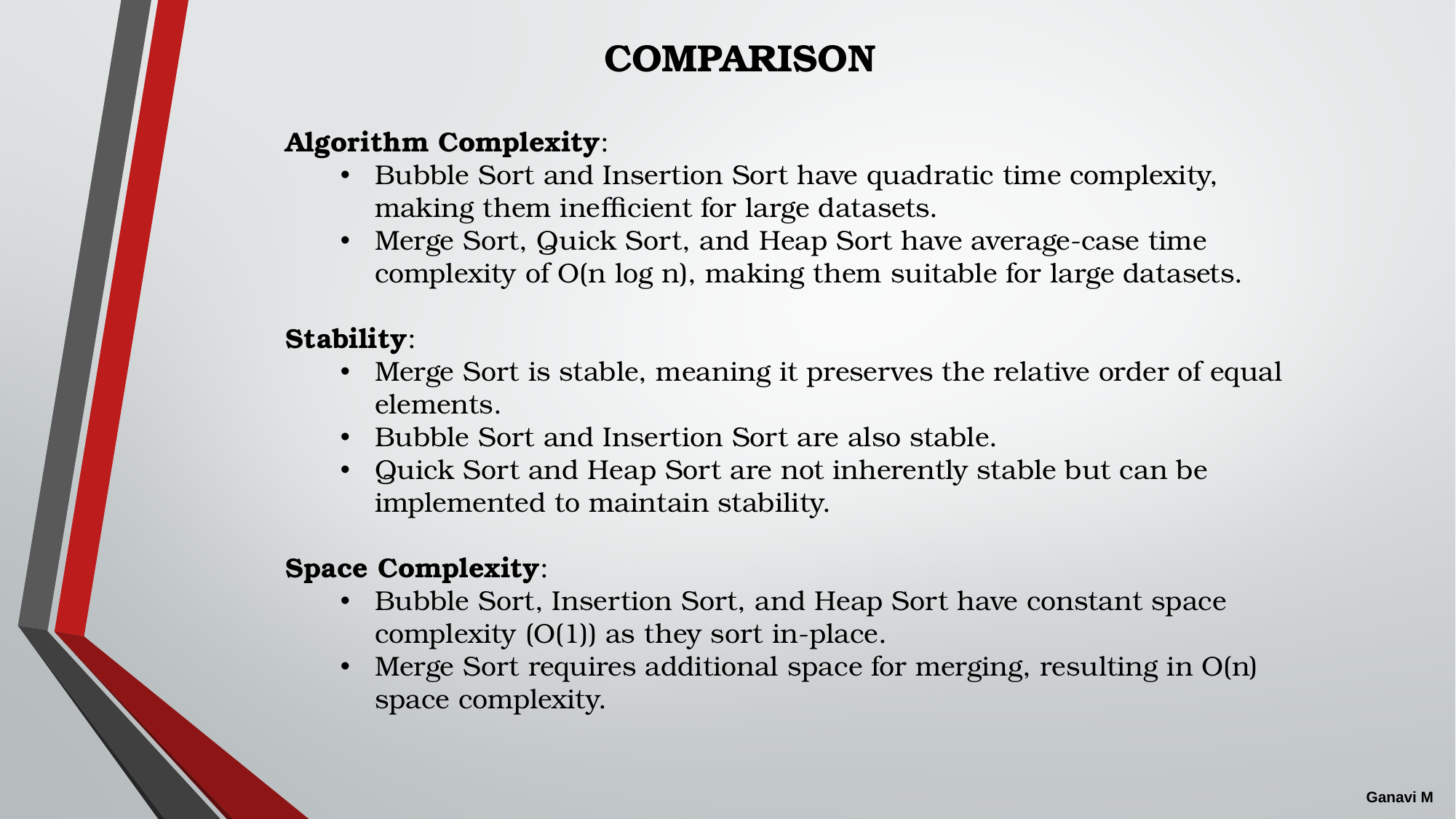

COMPARISON

Algorithm Complexity:
Bubble Sort and Insertion Sort have quadratic time complexity, making them inefficient for large datasets.
Merge Sort, Quick Sort, and Heap Sort have average-case time complexity of O(n log n), making them suitable for large datasets.

Stability:
Merge Sort is stable, meaning it preserves the relative order of equal elements.
Bubble Sort and Insertion Sort are also stable.
Quick Sort and Heap Sort are not inherently stable but can be implemented to maintain stability.

Space Complexity:
Bubble Sort, Insertion Sort, and Heap Sort have constant space complexity (O(1)) as they sort in-place.
Merge Sort requires additional space for merging, resulting in O(n) space complexity.

Ganavi M